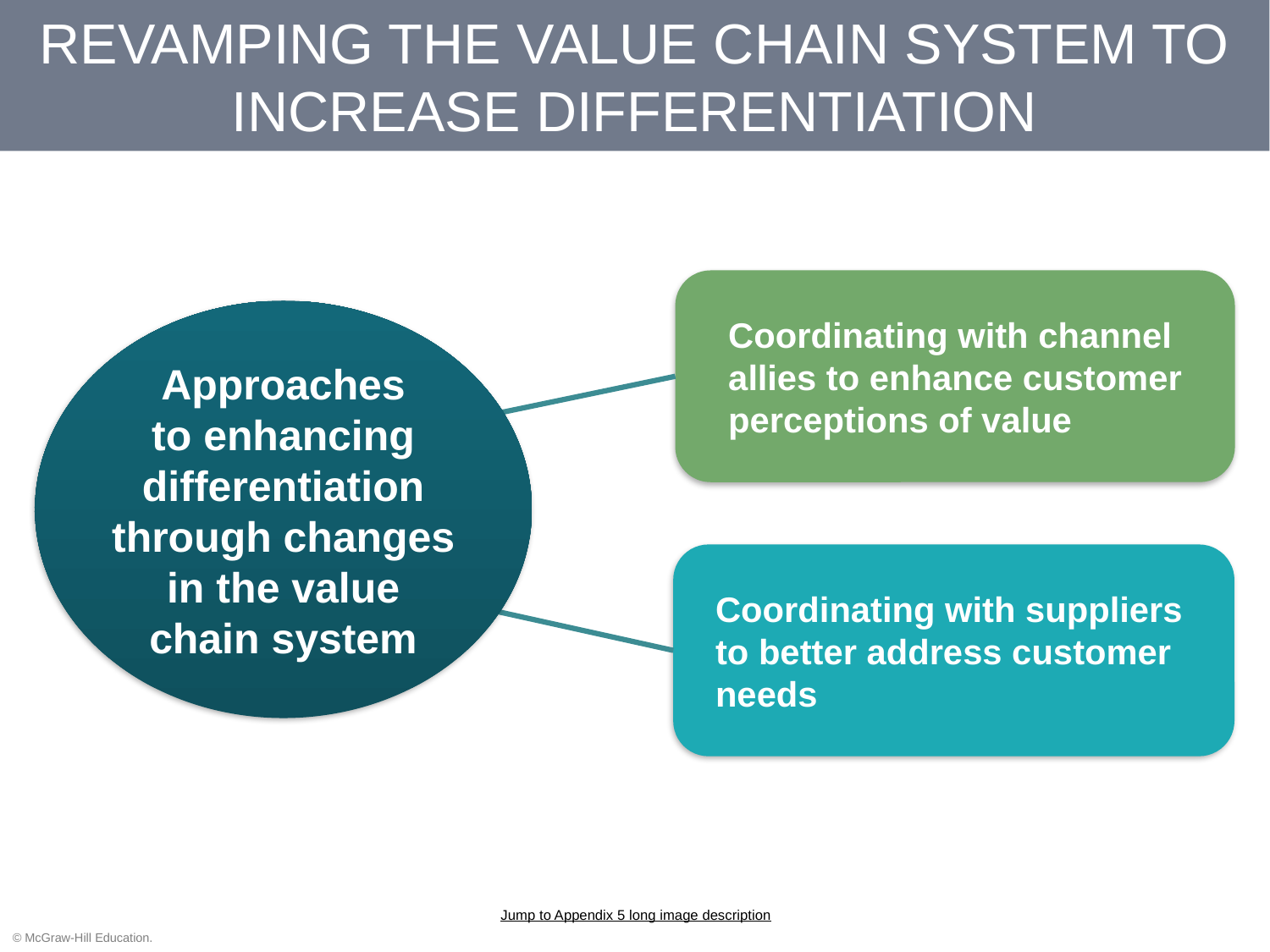

# REVAMPING THE VALUE CHAIN SYSTEM TO INCREASE DIFFERENTIATION
Coordinating with channel
allies to enhance customer perceptions of value
Approaches
to enhancing differentiation through changes in the value chain system
Coordinating with suppliers
to better address customer needs
Jump to Appendix 5 long image description